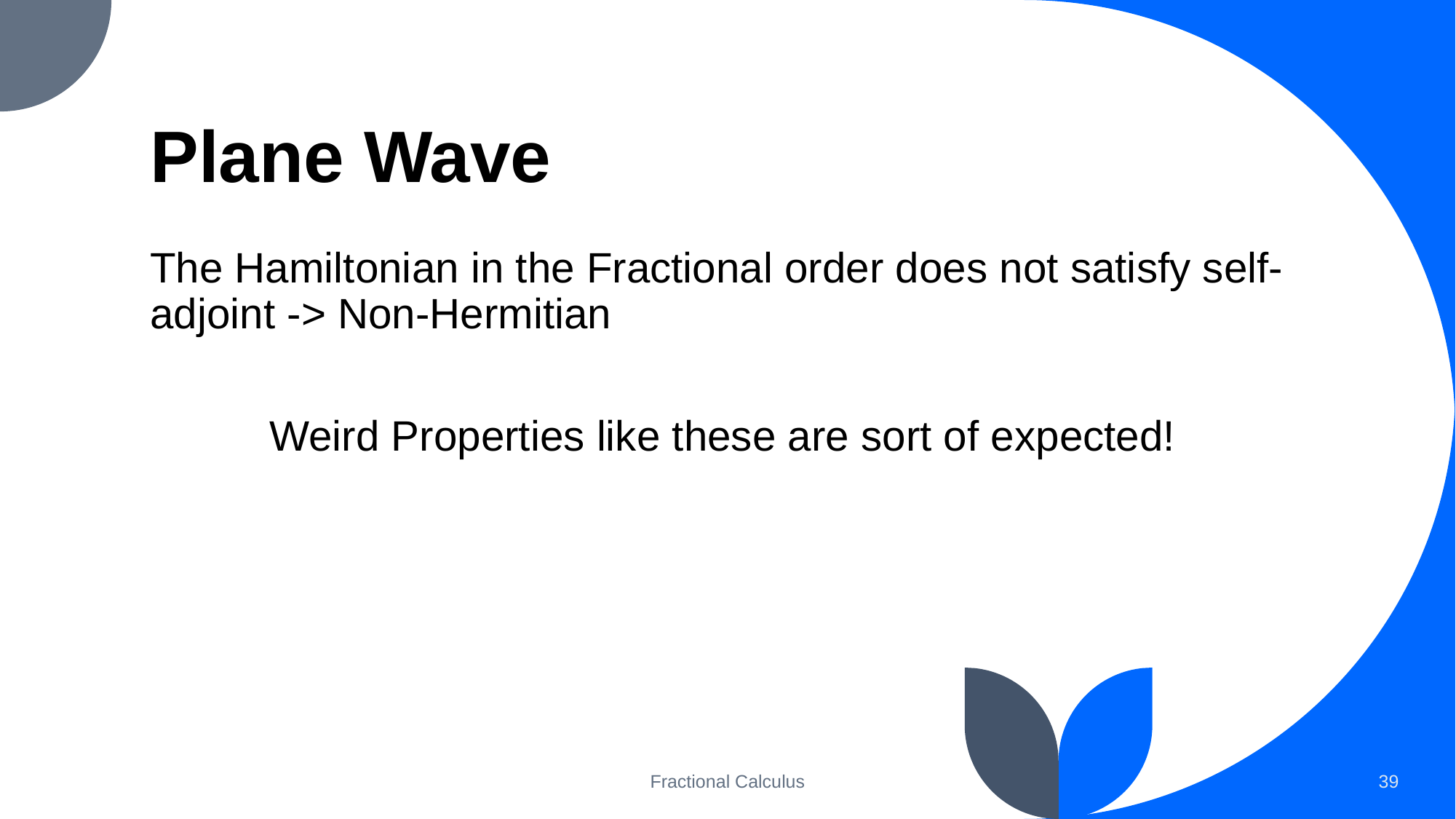

# Plane Wave
The Hamiltonian in the Fractional order does not satisfy self-adjoint -> Non-Hermitian

Weird Properties like these are sort of expected!
Fractional Calculus
39